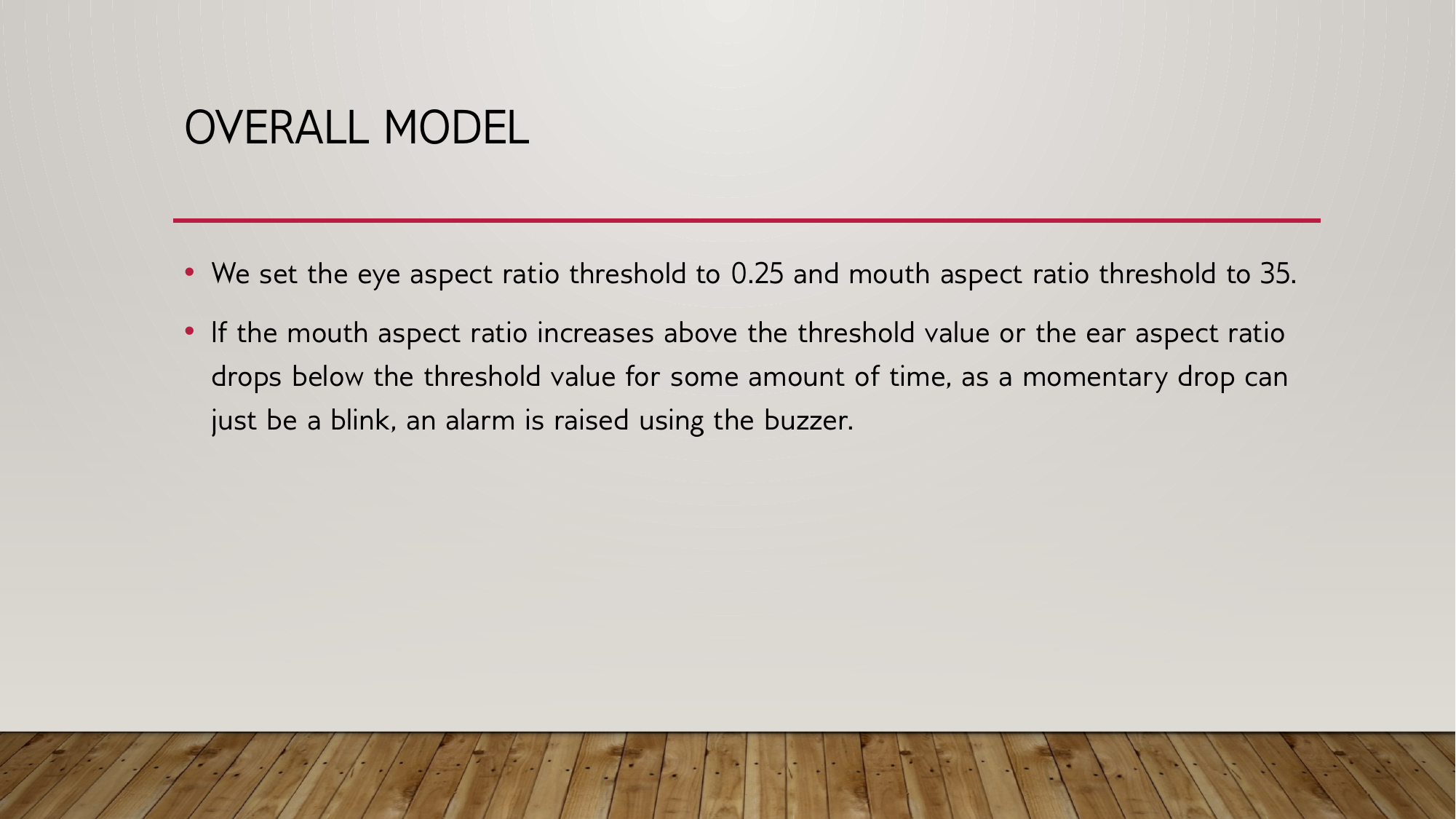

# Overall model
We set the eye aspect ratio threshold to 0.25 and mouth aspect ratio threshold to 35.
If the mouth aspect ratio increases above the threshold value or the ear aspect ratio drops below the threshold value for some amount of time, as a momentary drop can just be a blink, an alarm is raised using the buzzer.